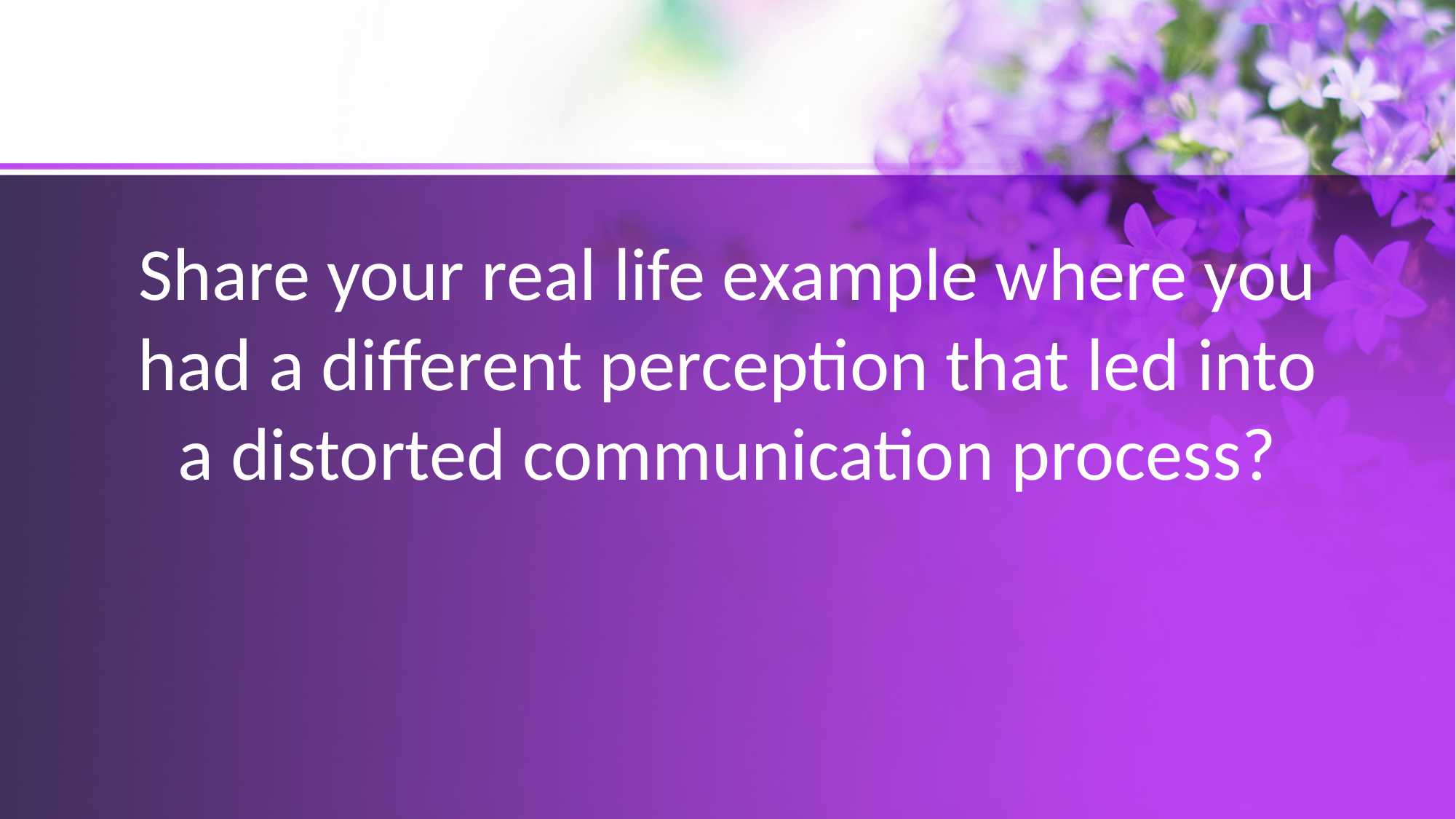

# Share your real life example where you had a different perception that led into a distorted communication process?